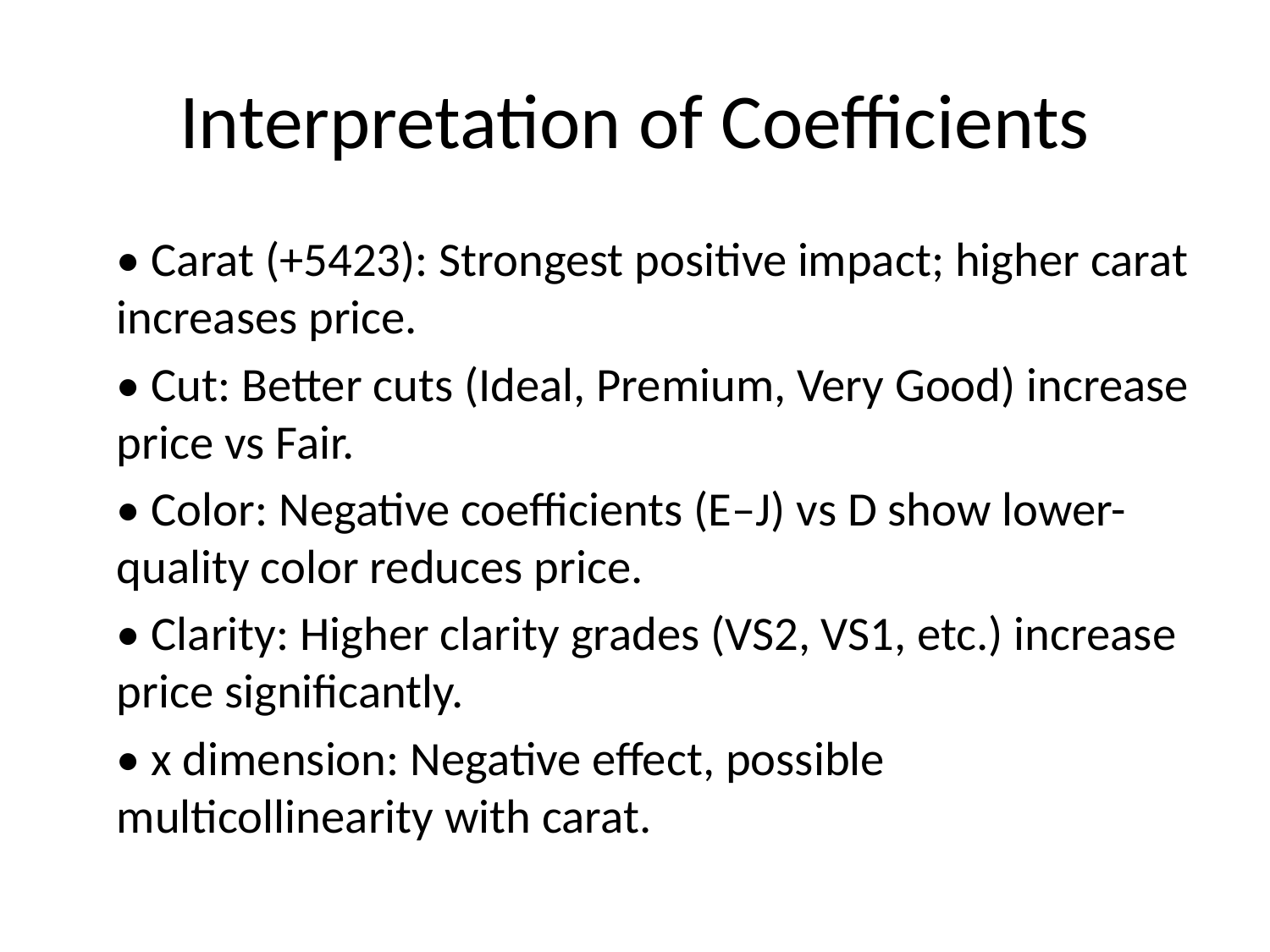

# Interpretation of Coefficients
• Carat (+5423): Strongest positive impact; higher carat increases price.
• Cut: Better cuts (Ideal, Premium, Very Good) increase price vs Fair.
• Color: Negative coefficients (E–J) vs D show lower-quality color reduces price.
• Clarity: Higher clarity grades (VS2, VS1, etc.) increase price significantly.
• x dimension: Negative effect, possible multicollinearity with carat.